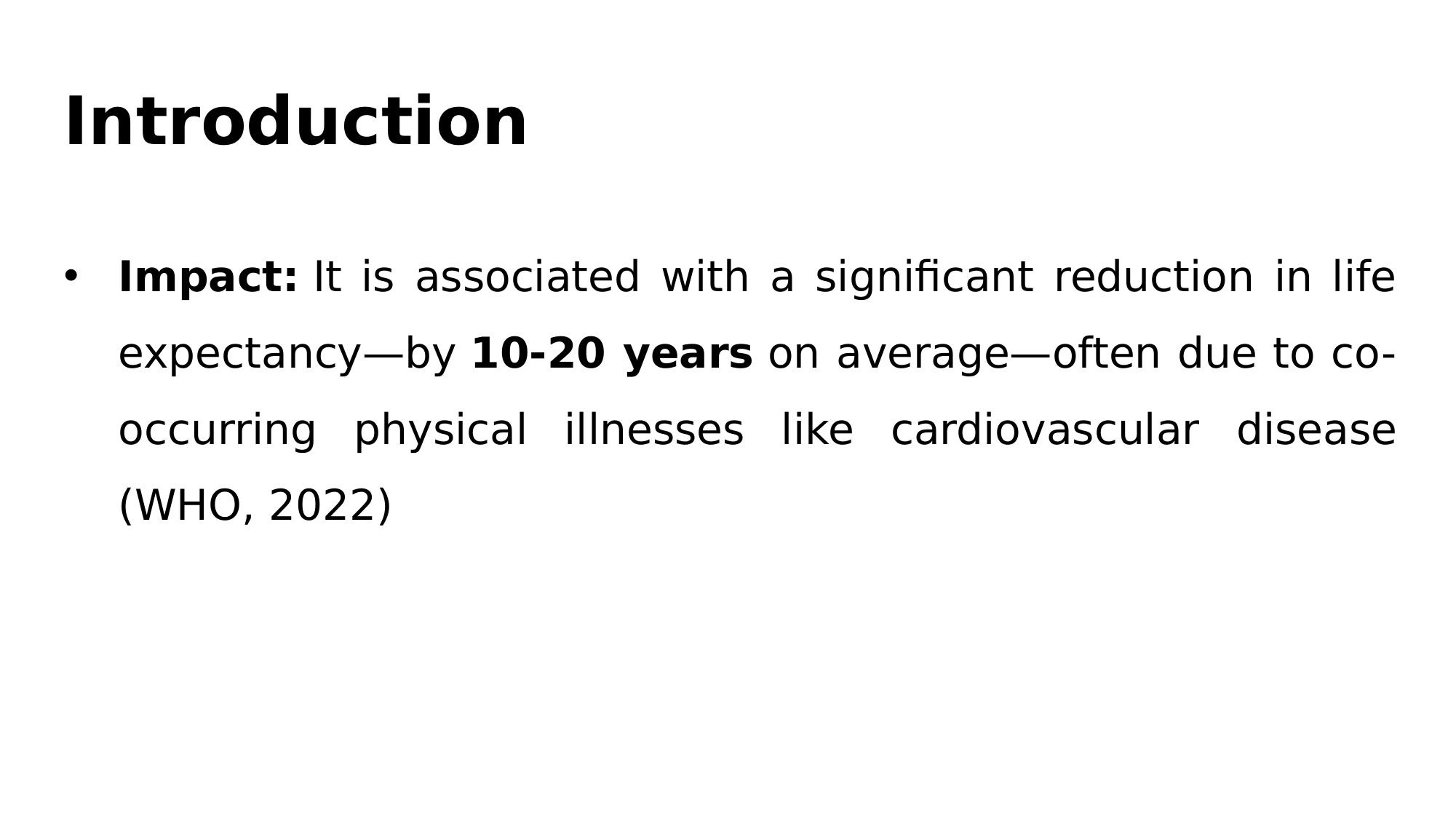

# Introduction
Impact: It is associated with a significant reduction in life expectancy—by 10-20 years on average—often due to co-occurring physical illnesses like cardiovascular disease (WHO, 2022)